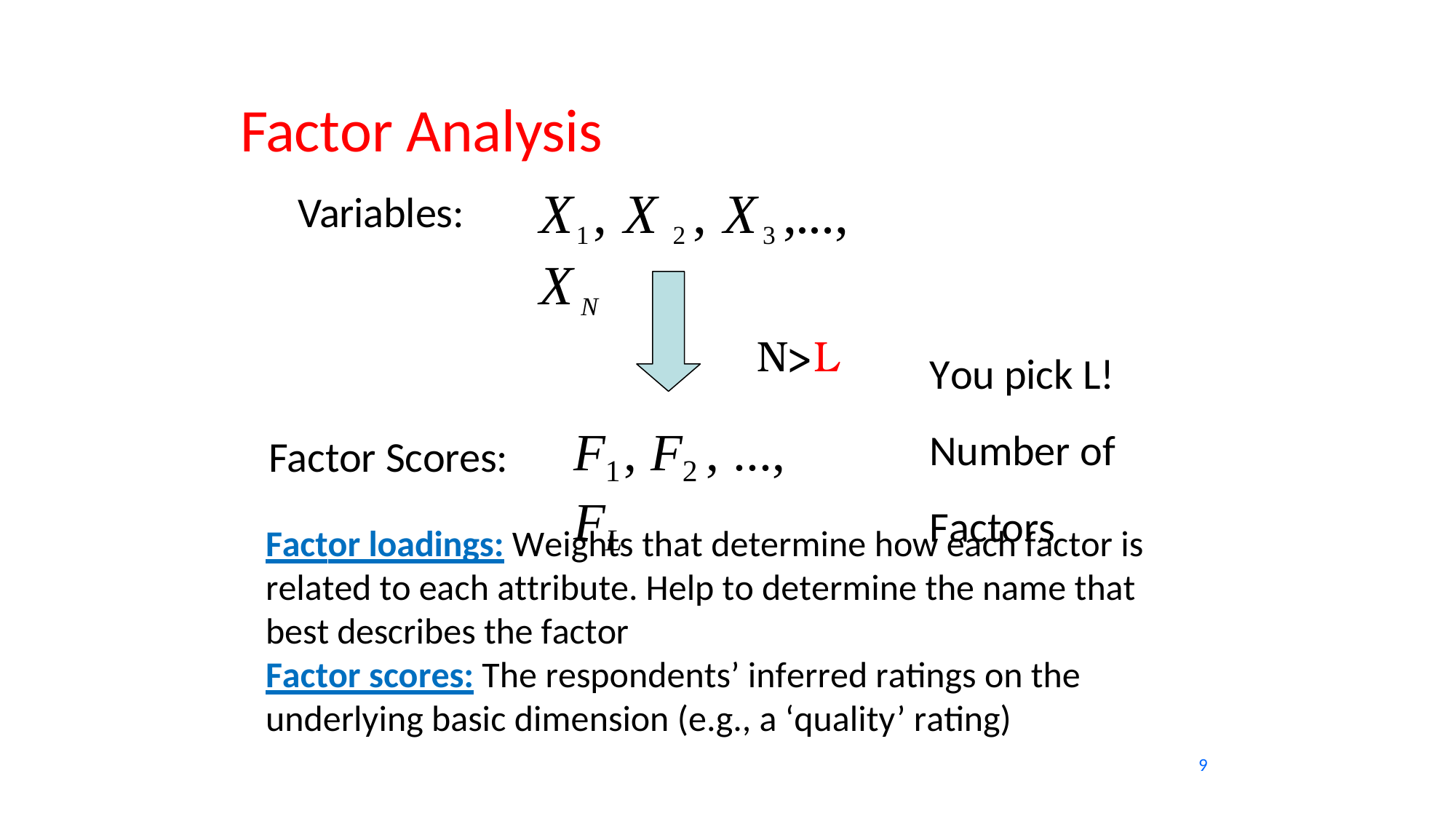

Factor Analysis
X1, X 2 , X3 ,..., XN
Variables:

You pick L! Number of Factors
N>L
F1, F2 , ..., FL
Factor Scores:
Factor loadings: Weights that determine how each factor is related to each attribute. Help to determine the name that best describes the factor
Factor scores: The respondents’ inferred ratings on the
underlying basic dimension (e.g., a ‘quality’ rating)
9